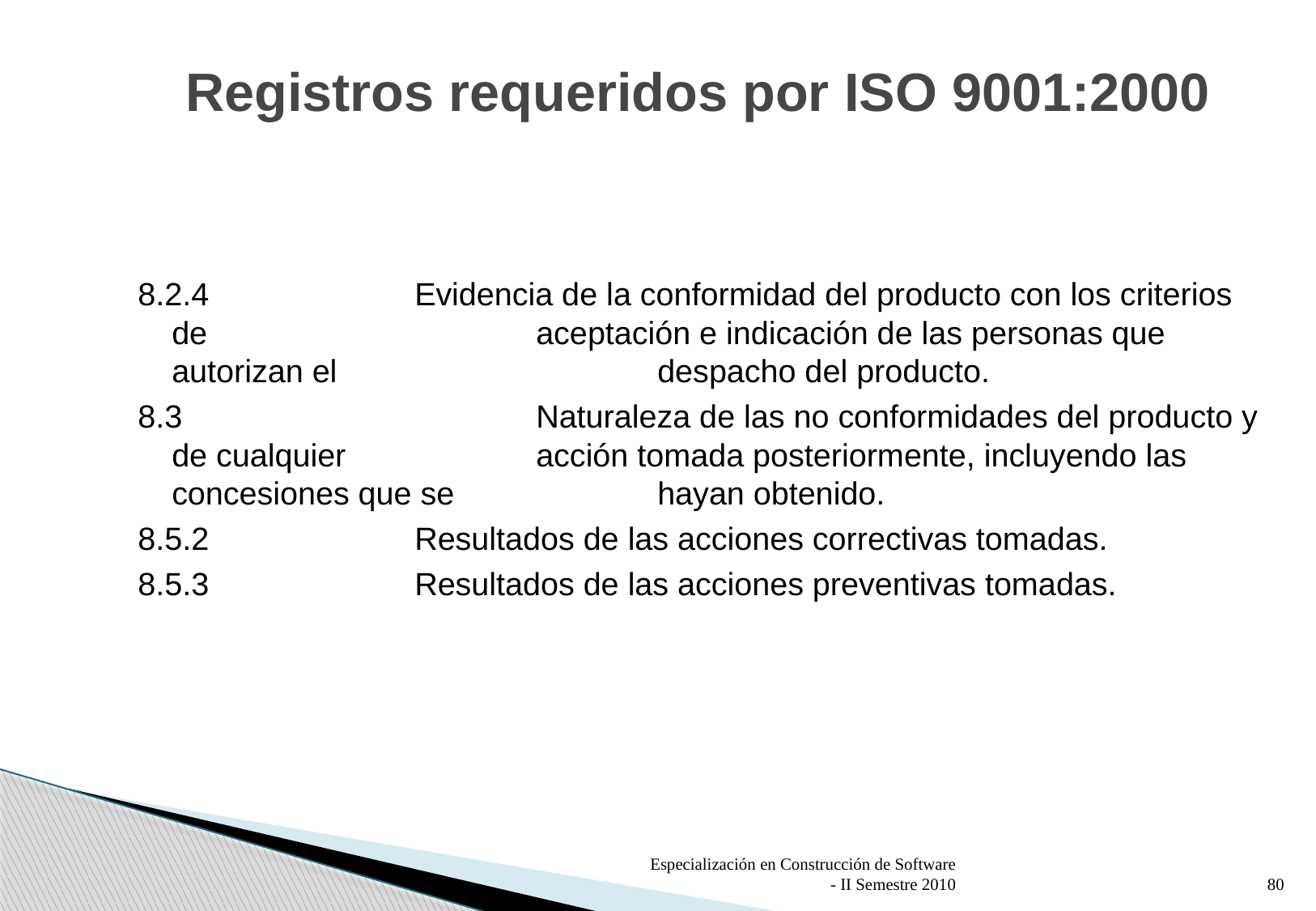

# Registros requeridos por ISO 9001:2000

8.2.4		Evidencia de la conformidad del producto con los criterios de 			aceptación e indicación de las personas que autorizan el 			despacho del producto.
8.3			Naturaleza de las no conformidades del producto y de cualquier 		acción tomada posteriormente, incluyendo las concesiones que se 		hayan obtenido.
8.5.2		Resultados de las acciones correctivas tomadas.
8.5.3		Resultados de las acciones preventivas tomadas.

Especialización en Construcción de Software - II Semestre 2010
80